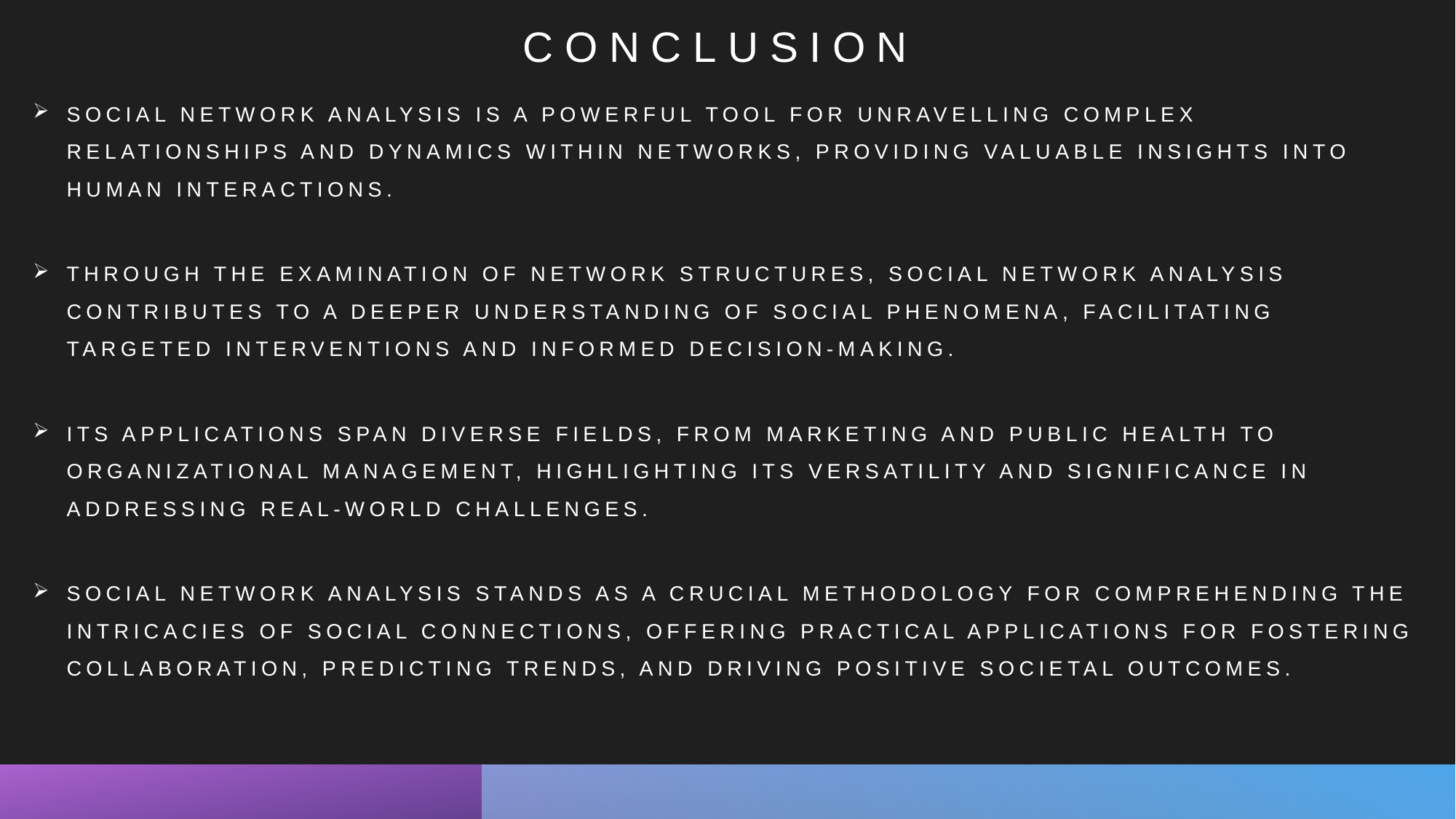

# CONCLUSION

Social network analysis is a powerful tool for unravelling complex relationships and dynamics within networks, providing valuable insights into human interactions.

Through the examination of network structures, social network analysis contributes to a deeper understanding of social phenomena, facilitating targeted interventions and informed decision-making.

Its applications span diverse fields, from marketing and public health to organizational management, highlighting its versatility and significance in addressing real-world challenges.

social network analysis stands as a crucial methodology for comprehending the intricacies of social connections, offering practical applications for fostering collaboration, predicting trends, and driving positive societal outcomes.